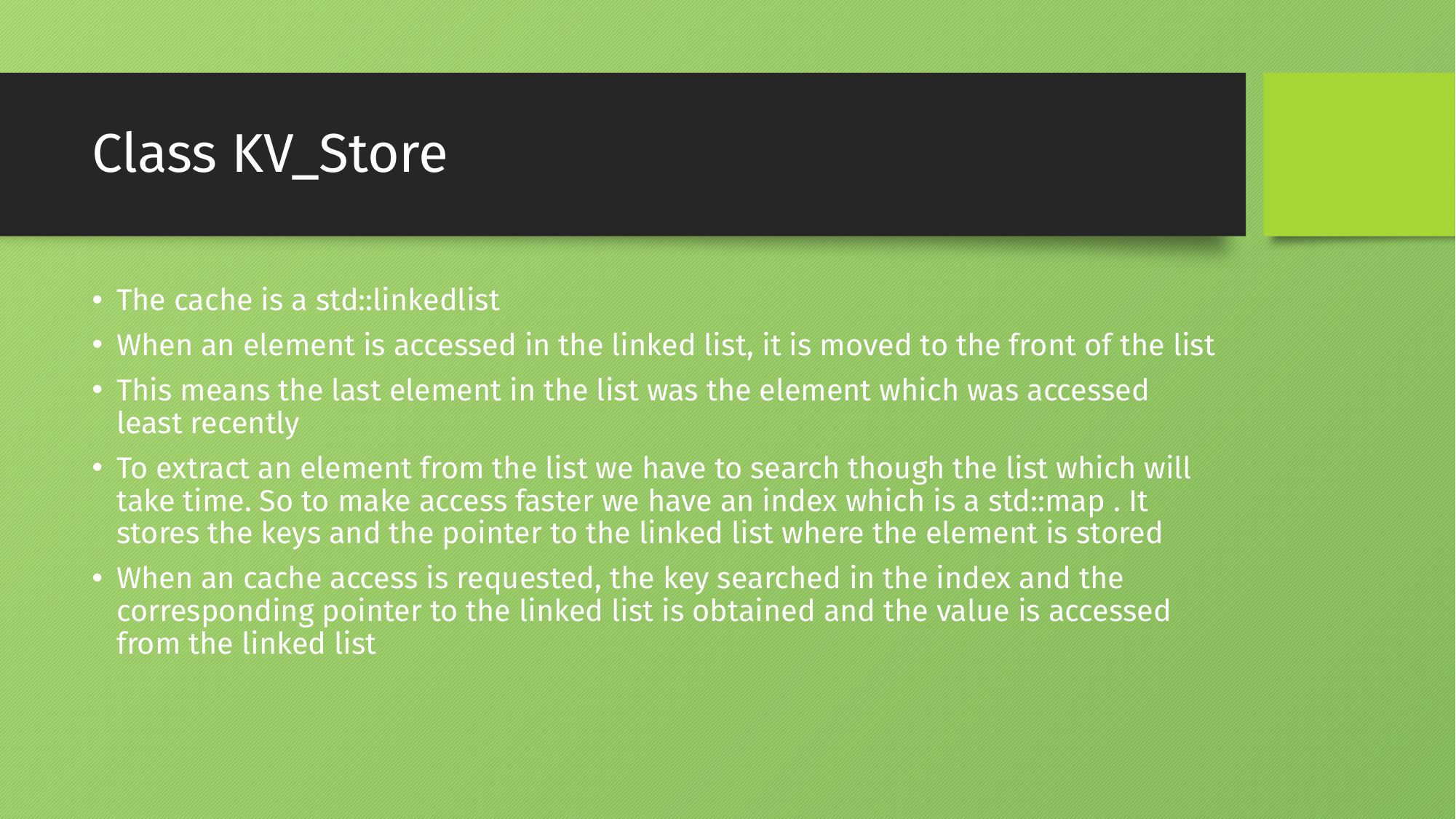

# Class KV_Store
The cache is a std::linkedlist
When an element is accessed in the linked list, it is moved to the front of the list
This means the last element in the list was the element which was accessed least recently
To extract an element from the list we have to search though the list which will take time. So to make access faster we have an index which is a std::map . It stores the keys and the pointer to the linked list where the element is stored
When an cache access is requested, the key searched in the index and the corresponding pointer to the linked list is obtained and the value is accessed from the linked list